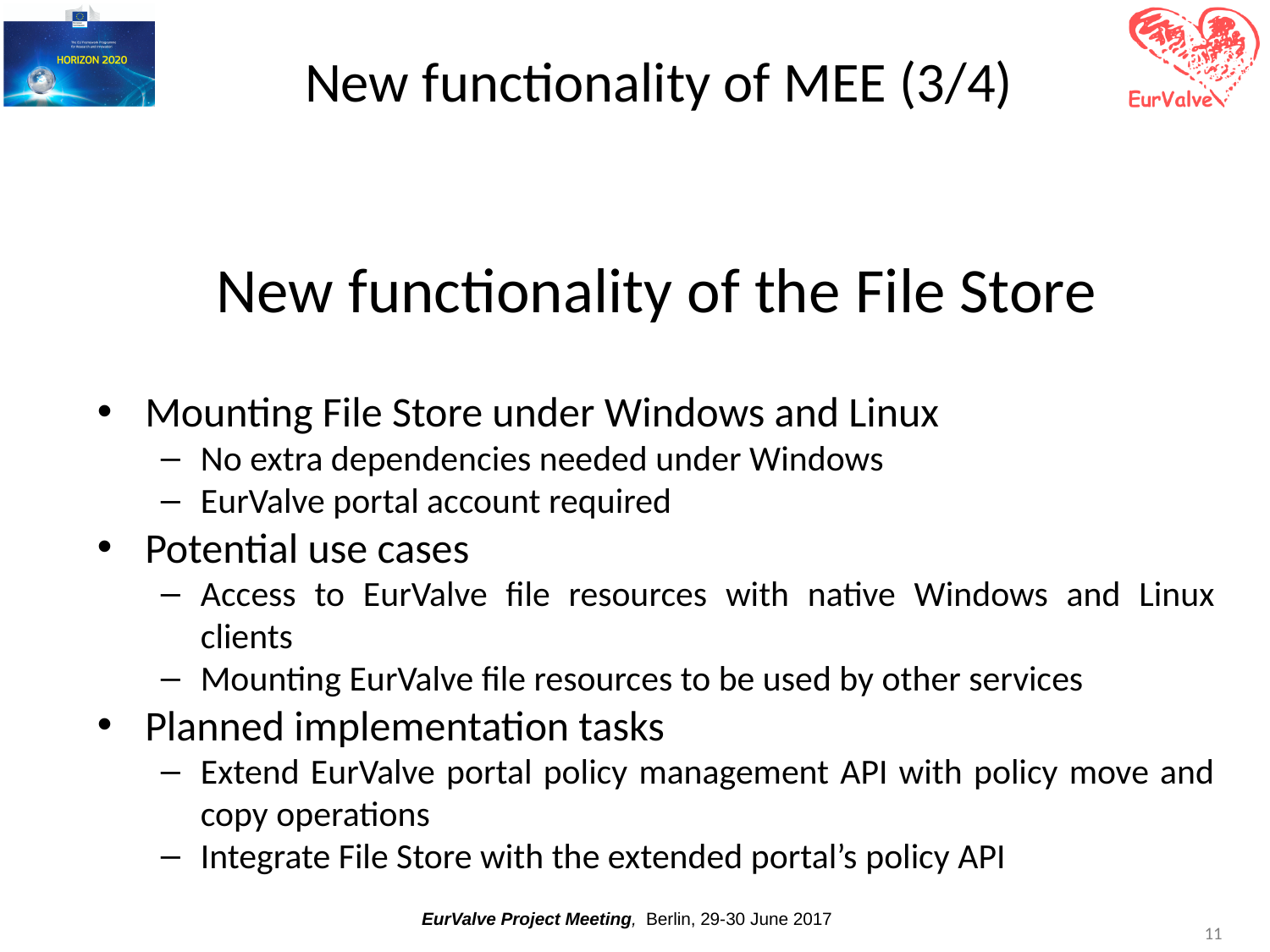

# New functionality of MEE (3/4)
New functionality of the File Store

Mounting File Store under Windows and Linux
No extra dependencies needed under Windows
EurValve portal account required
Potential use cases
Access to EurValve file resources with native Windows and Linux clients
Mounting EurValve file resources to be used by other services
Planned implementation tasks
Extend EurValve portal policy management API with policy move and copy operations
Integrate File Store with the extended portal’s policy API